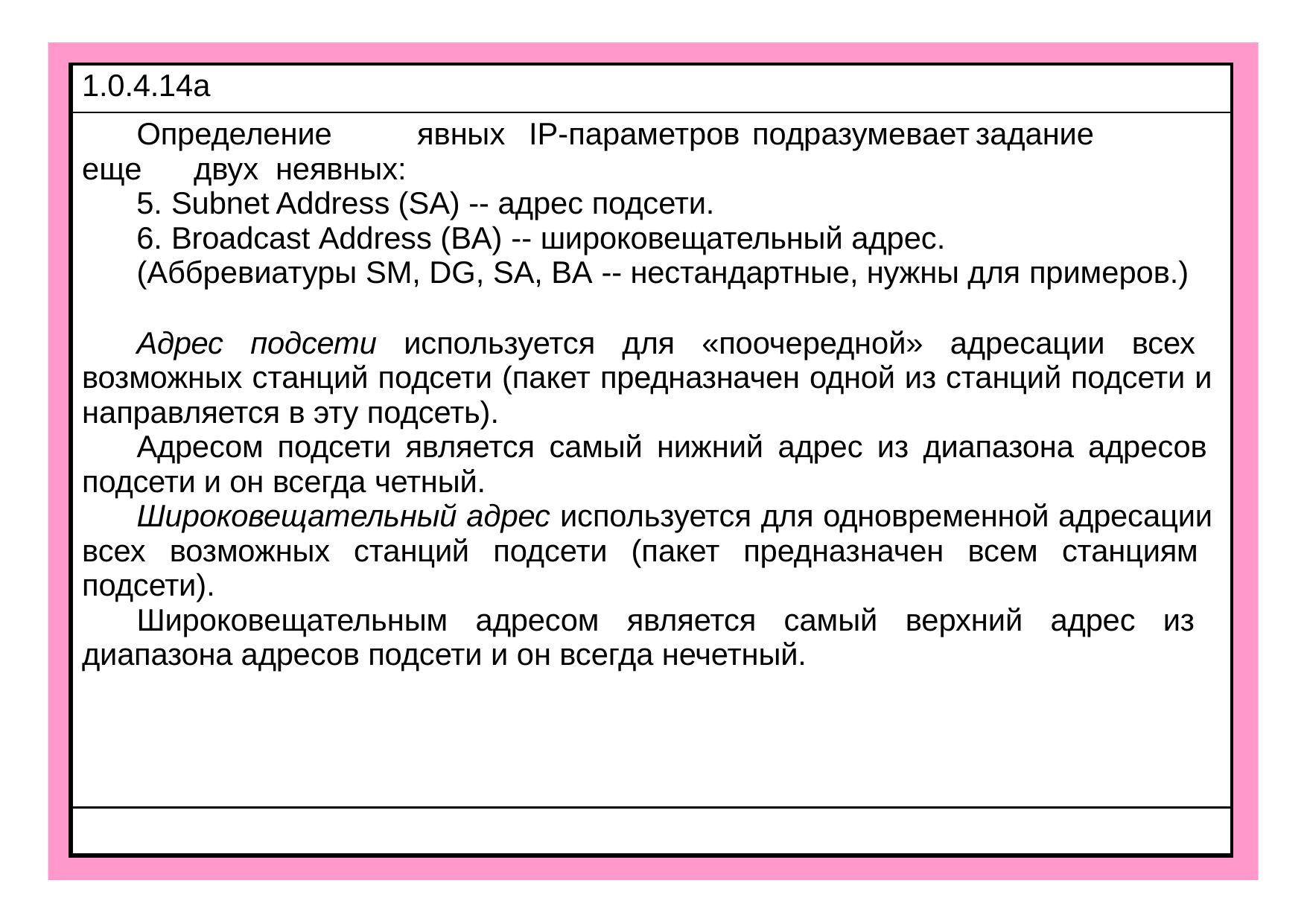

| 1.0.4.14a |
| --- |
| Определение явных IP-параметров подразумевает задание еще двух неявных: Subnet Address (SA) -- адрес подсети. Broadcast Address (BA) -- широковещательный адрес. (Аббревиатуры SM, DG, SA, BA -- нестандартные, нужны для примеров.) Адрес подсети используется для «поочередной» адресации всех возможных станций подсети (пакет предназначен одной из станций подсети и направляется в эту подсеть). Адресом подсети является самый нижний адрес из диапазона адресов подсети и он всегда четный. Широковещательный адрес используется для одновременной адресации всех возможных станций подсети (пакет предназначен всем станциям подсети). Широковещательным адресом является самый верхний адрес из диапазона адресов подсети и он всегда нечетный. |
|  |